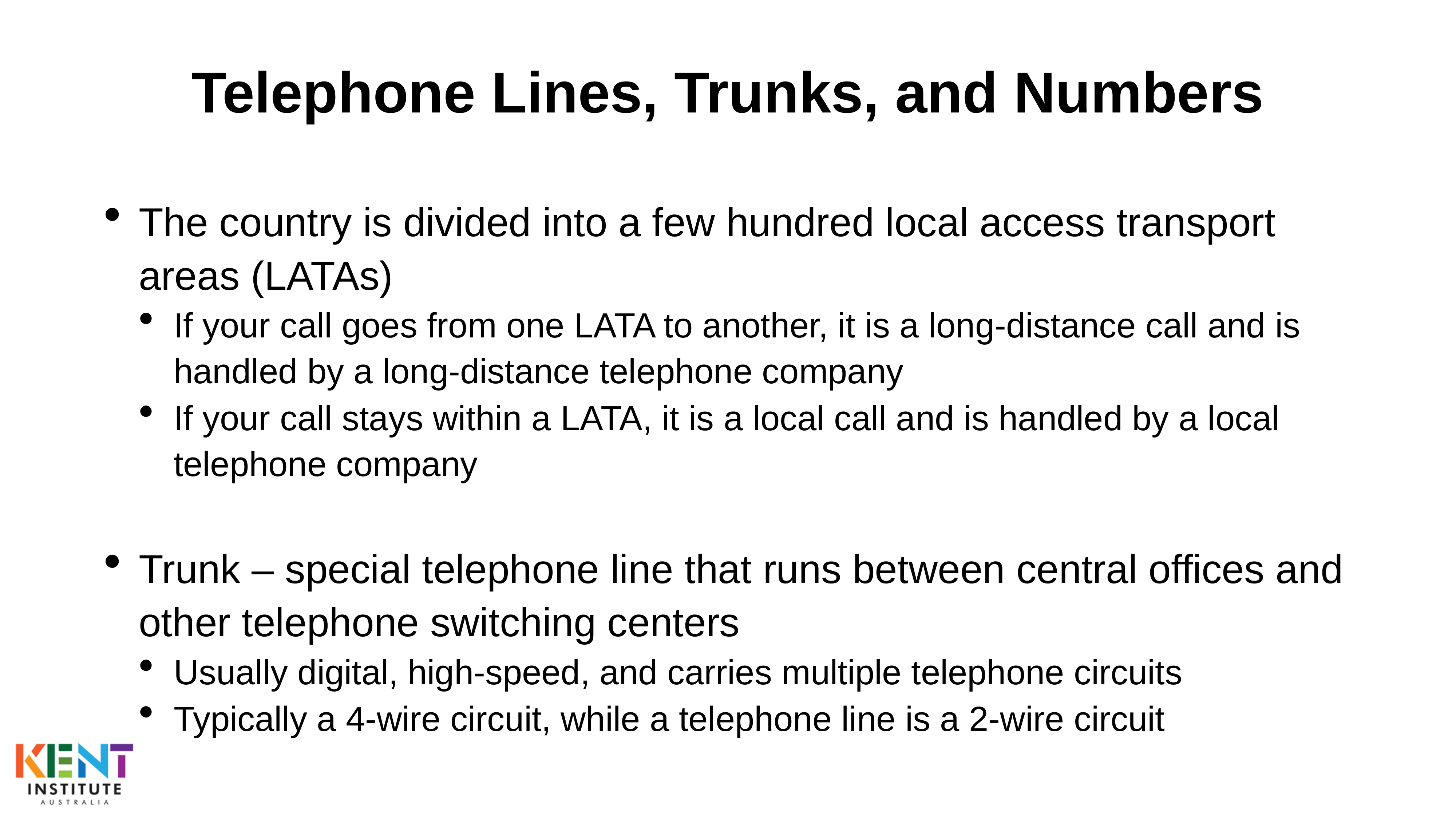

# Telephone Lines, Trunks, and Numbers
The country is divided into a few hundred local access transport areas (LATAs)
If your call goes from one LATA to another, it is a long-distance call and is handled by a long-distance telephone company
If your call stays within a LATA, it is a local call and is handled by a local telephone company

Trunk – special telephone line that runs between central offices and other telephone switching centers
Usually digital, high-speed, and carries multiple telephone circuits
Typically a 4-wire circuit, while a telephone line is a 2-wire circuit